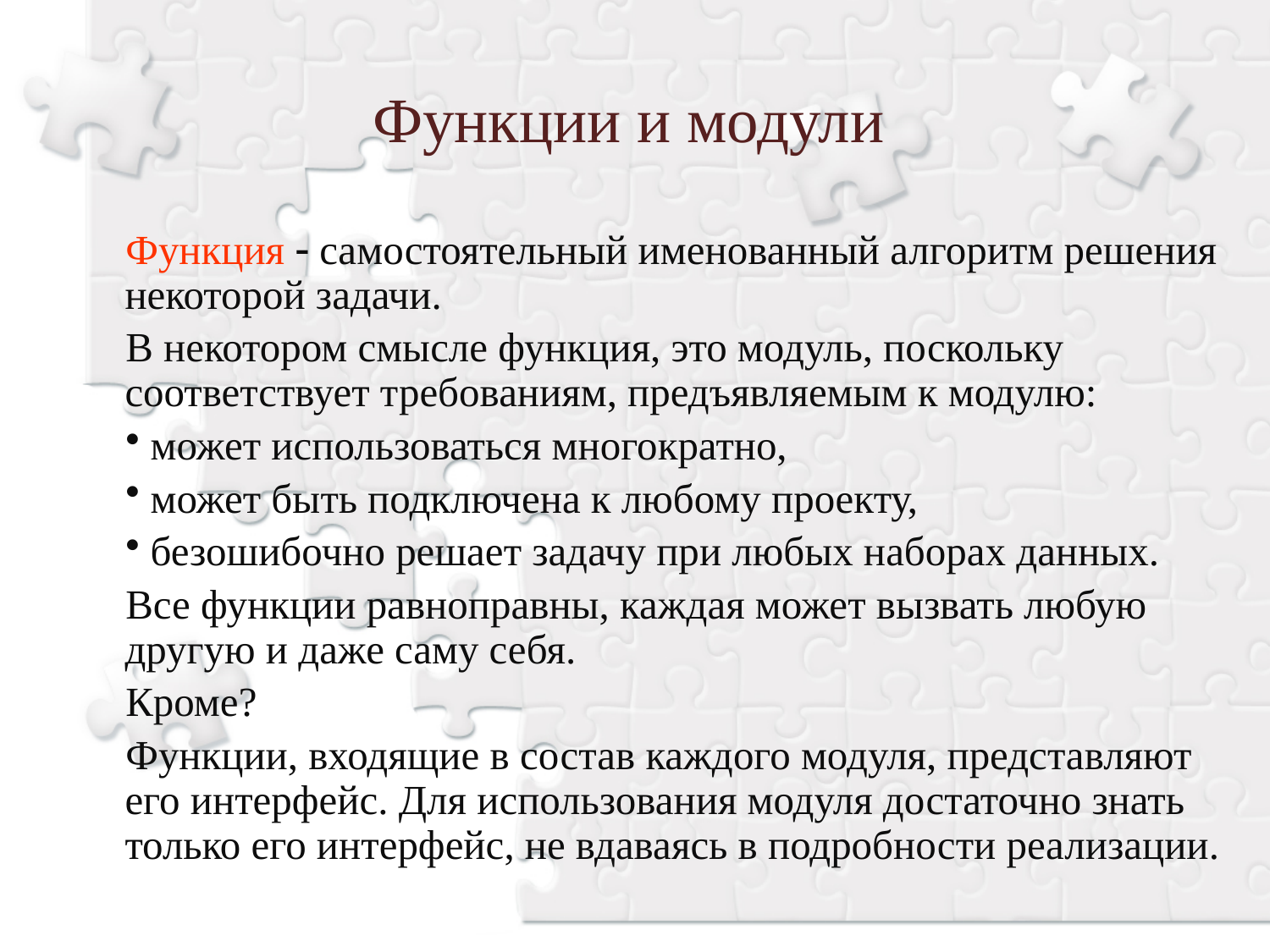

Функции и модули
Функция − самостоятельный именованный алгоритм решения некоторой задачи.
В некотором смысле функция, это модуль, поскольку соответствует требованиям, предъявляемым к модулю:
 может использоваться многократно,
 может быть подключена к любому проекту,
 безошибочно решает задачу при любых наборах данных.
Все функции равноправны, каждая может вызвать любую другую и даже саму себя.
Кроме?
Функции, входящие в состав каждого модуля, представляют его интерфейс. Для использования модуля достаточно знать только его интерфейс, не вдаваясь в подробности реализации.